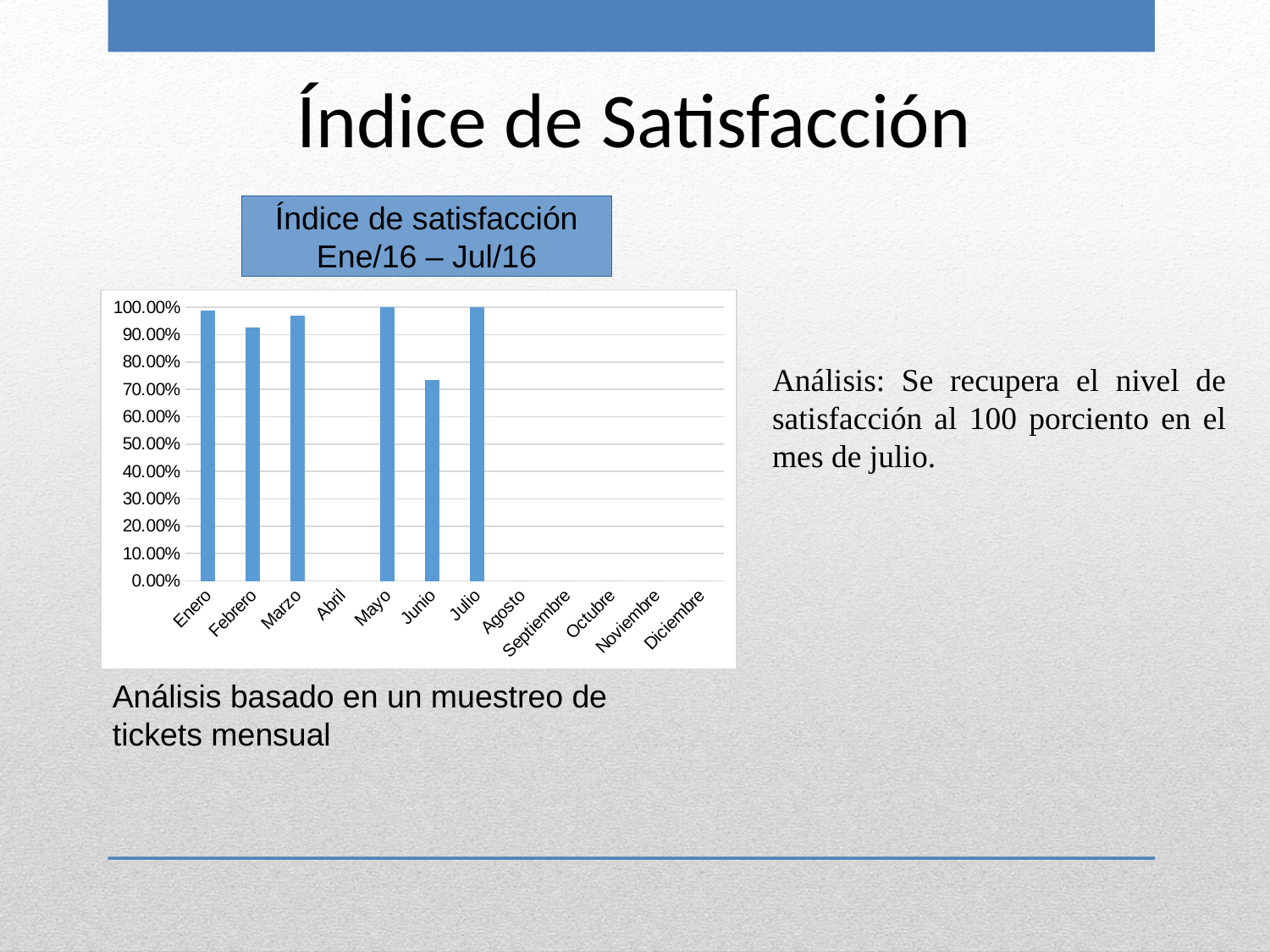

Índice de Satisfacción
Índice de satisfacción
Ene/16 – Jul/16

### Chart

| Category |  |
|---|---|
| Enero | 0.988 |
| Febrero | 0.9257 |
| Marzo | 0.97 |
| Abril | 0.0 |
| Mayo | 1.0 |
| Junio | 0.7333 |
| Julio | 1.0 |
| Agosto | None |
| Septiembre | None |
| Octubre | None |
| Noviembre | None |
| Diciembre | None |
Análisis: Se recupera el nivel de satisfacción al 100 porciento en el mes de julio.
Análisis basado en un muestreo de tickets mensual